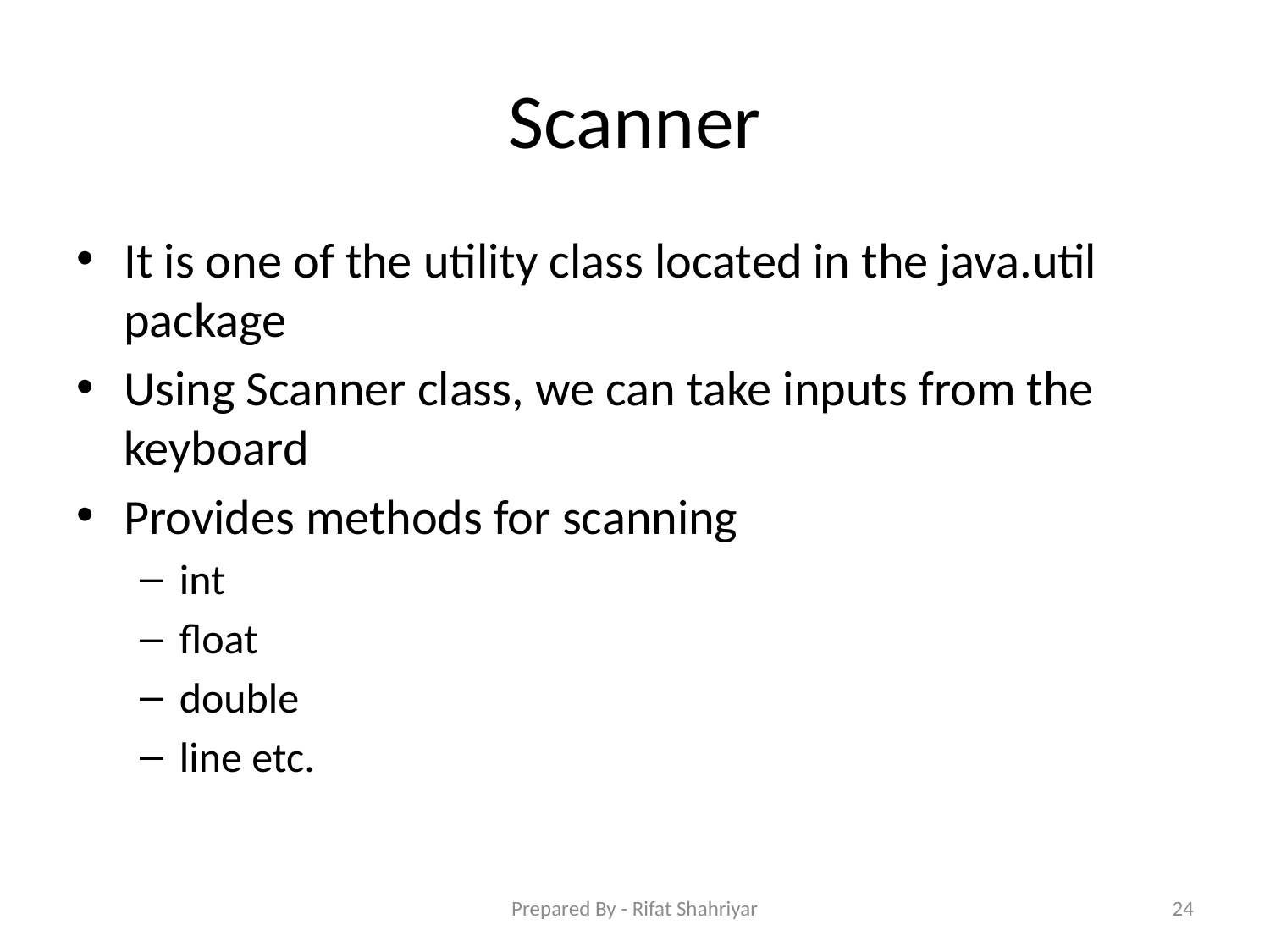

# Scanner
It is one of the utility class located in the java.util package
Using Scanner class, we can take inputs from the keyboard
Provides methods for scanning
int
float
double
line etc.

Prepared By - Rifat Shahriyar
24